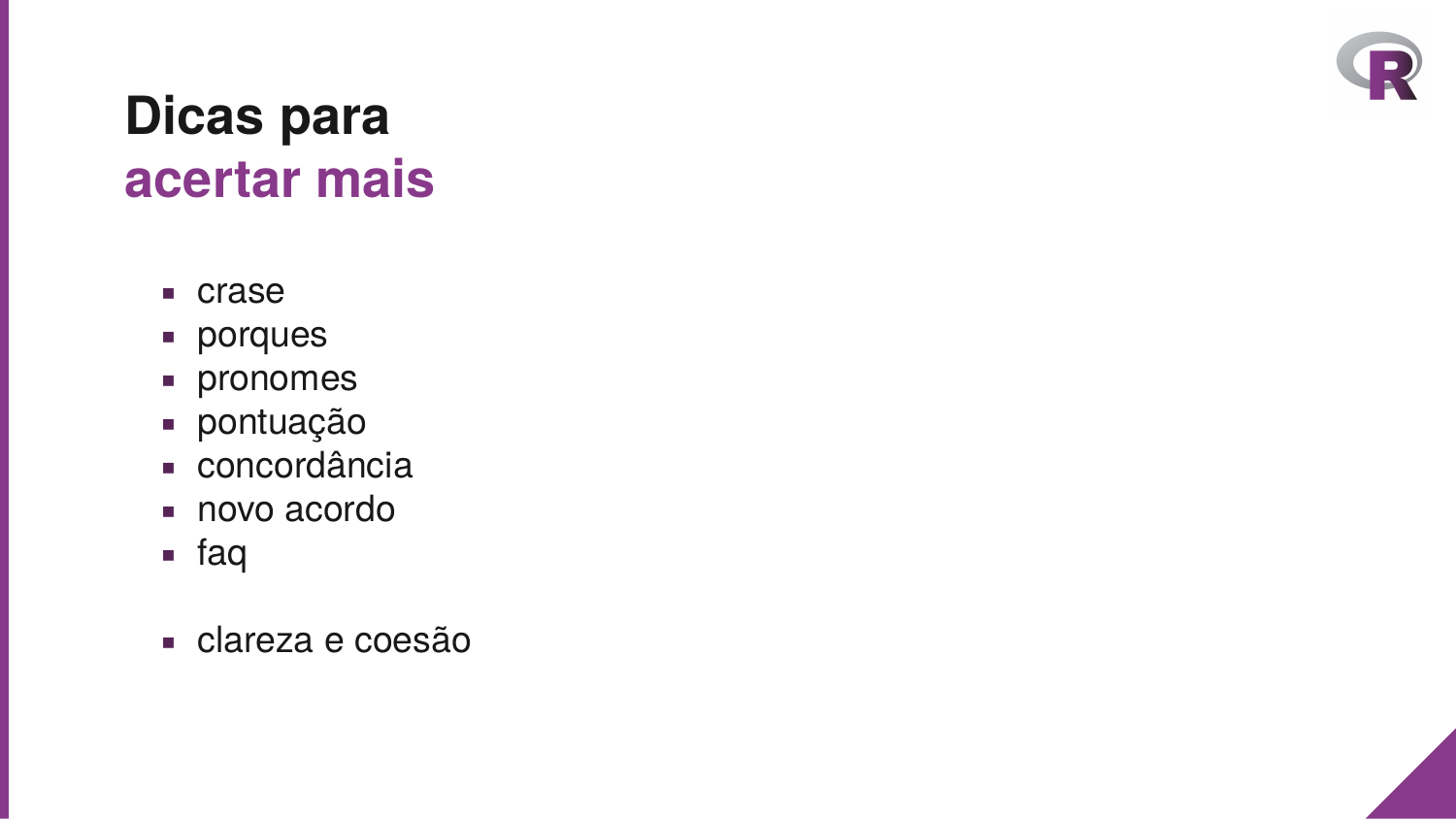

# Dicas para
acertar mais
crase
porques
pronomes
pontuação
concordância
novo acordo
faq

clareza e coesão